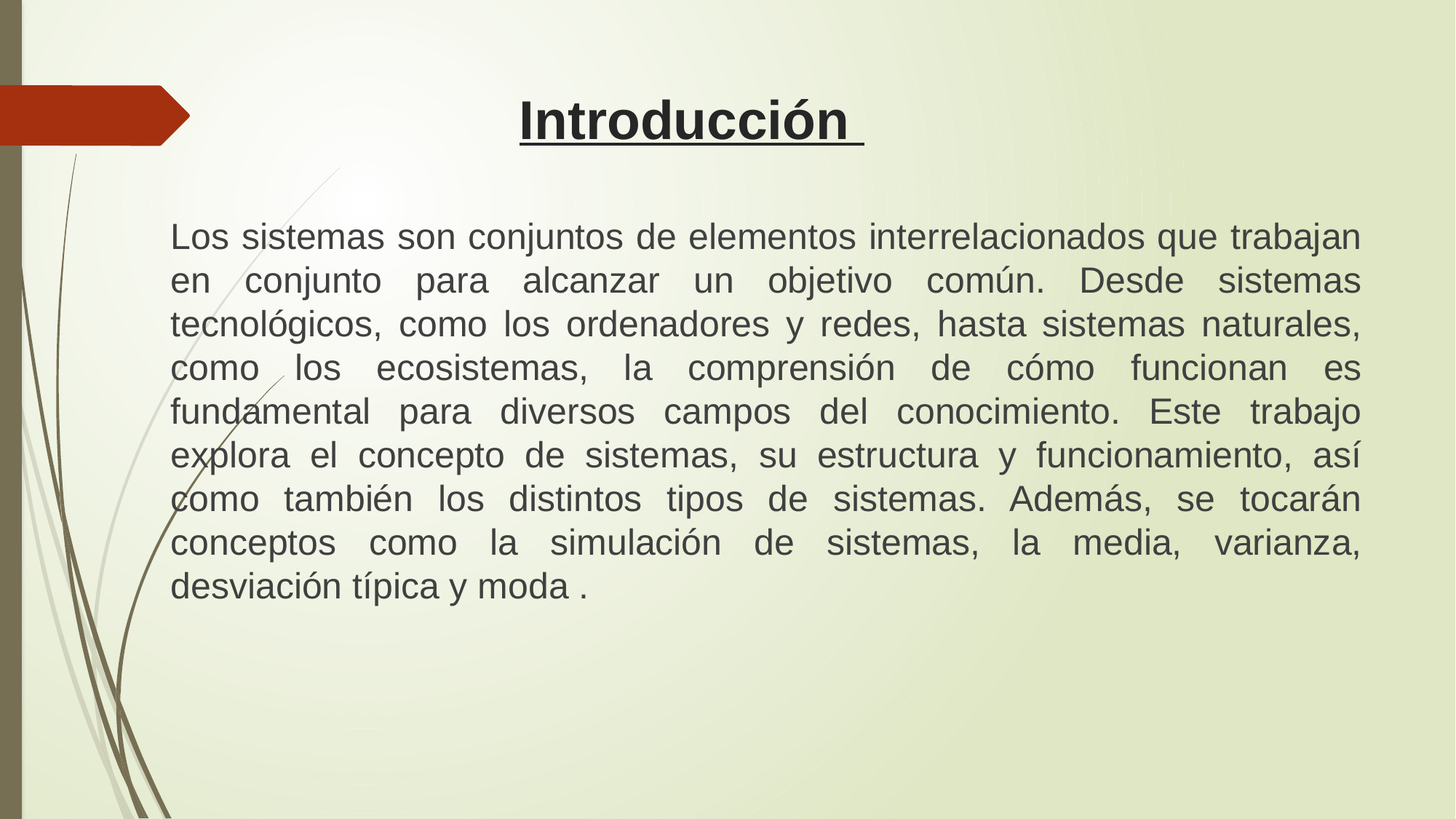

# Introducción
Los sistemas son conjuntos de elementos interrelacionados que trabajan en conjunto para alcanzar un objetivo común. Desde sistemas tecnológicos, como los ordenadores y redes, hasta sistemas naturales, como los ecosistemas, la comprensión de cómo funcionan es fundamental para diversos campos del conocimiento. Este trabajo explora el concepto de sistemas, su estructura y funcionamiento, así como también los distintos tipos de sistemas. Además, se tocarán conceptos como la simulación de sistemas, la media, varianza, desviación típica y moda .